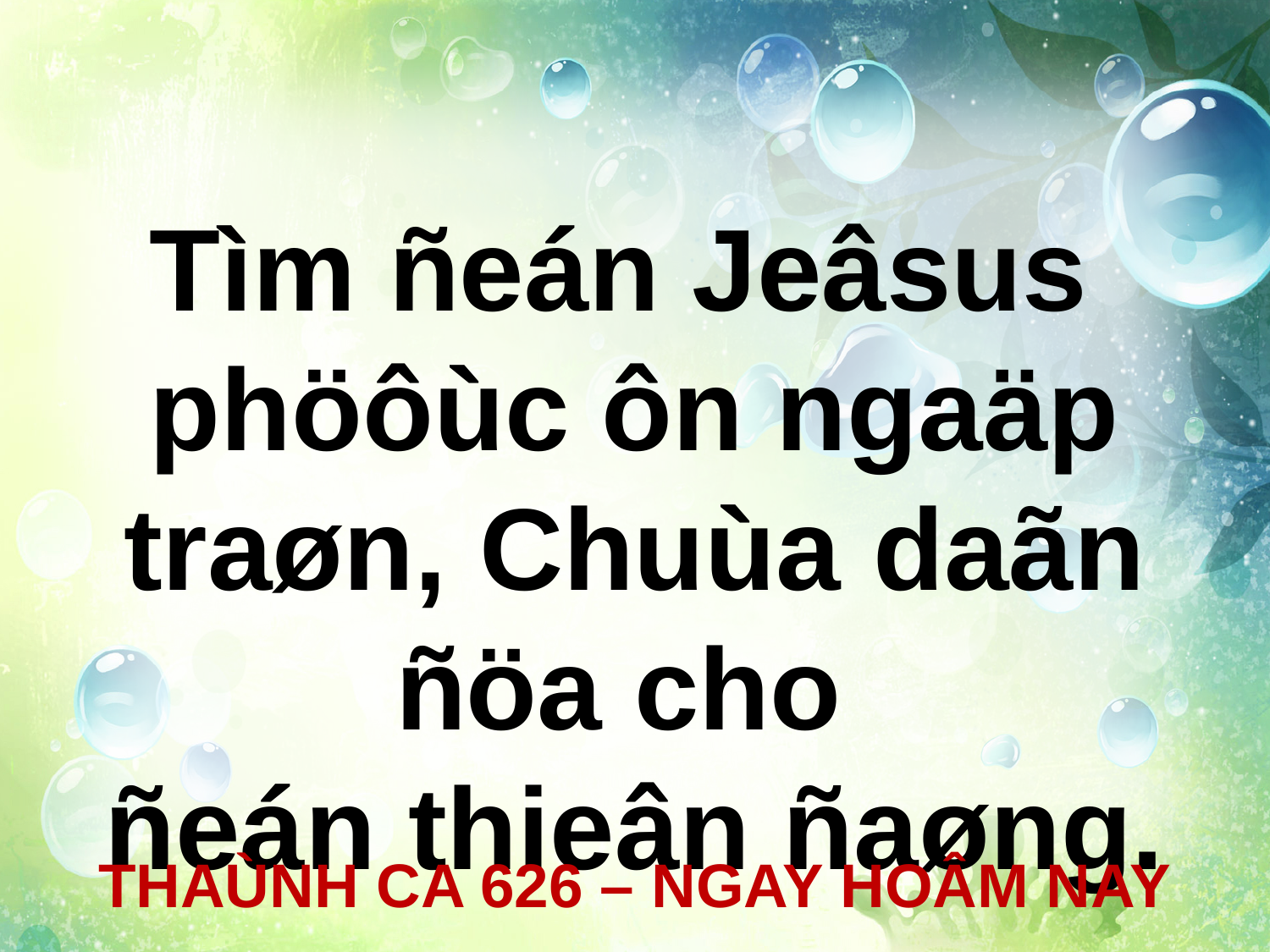

Tìm ñeán Jeâsus
phöôùc ôn ngaäp traøn, Chuùa daãn ñöa cho
ñeán thieân ñaøng.
THAÙNH CA 626 – NGAY HOÂM NAY